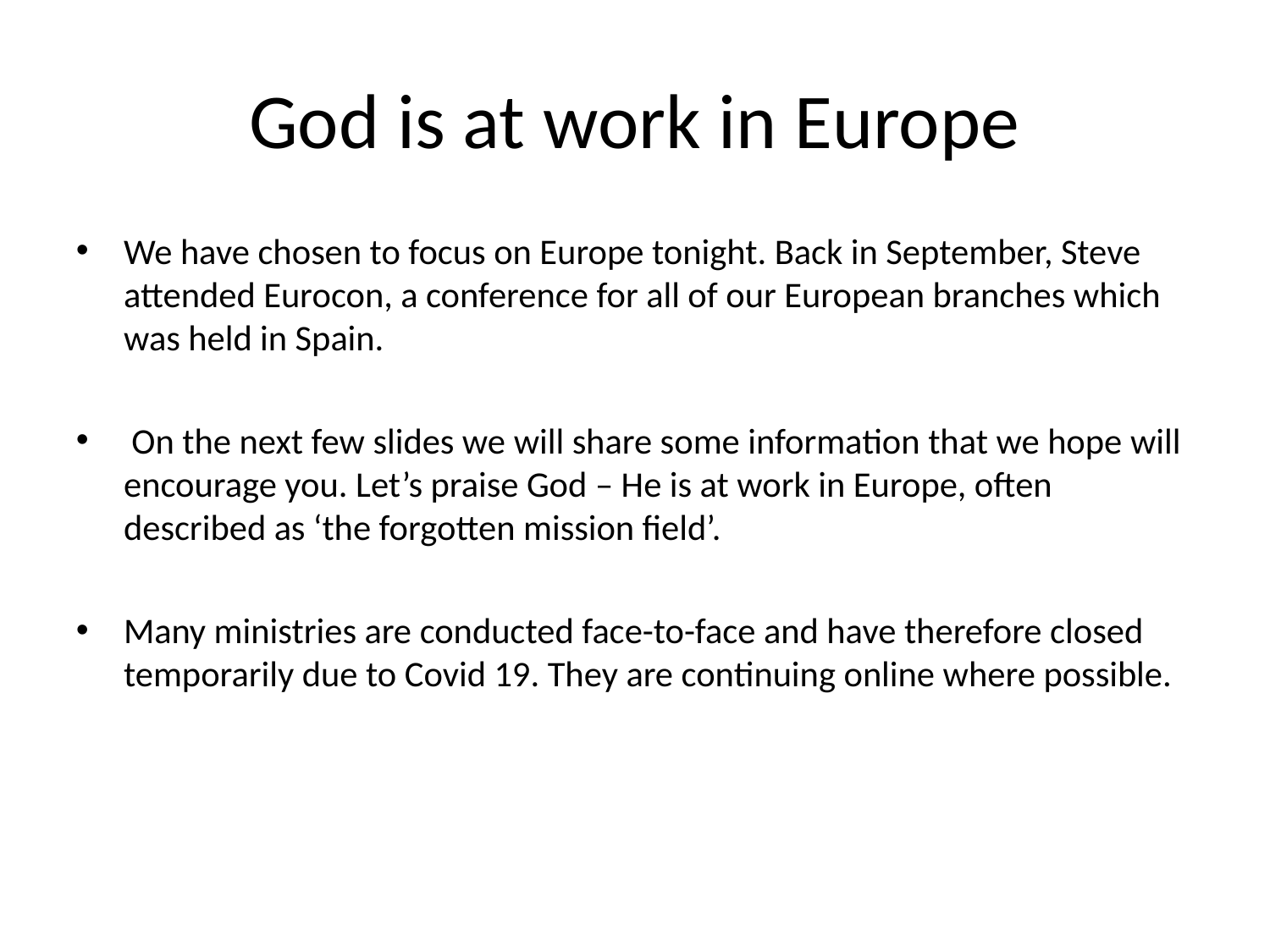

God is at work in Europe
We have chosen to focus on Europe tonight. Back in September, Steve attended Eurocon, a conference for all of our European branches which was held in Spain.

 On the next few slides we will share some information that we hope will encourage you. Let’s praise God – He is at work in Europe, often described as ‘the forgotten mission field’.

Many ministries are conducted face-to-face and have therefore closed temporarily due to Covid 19. They are continuing online where possible.